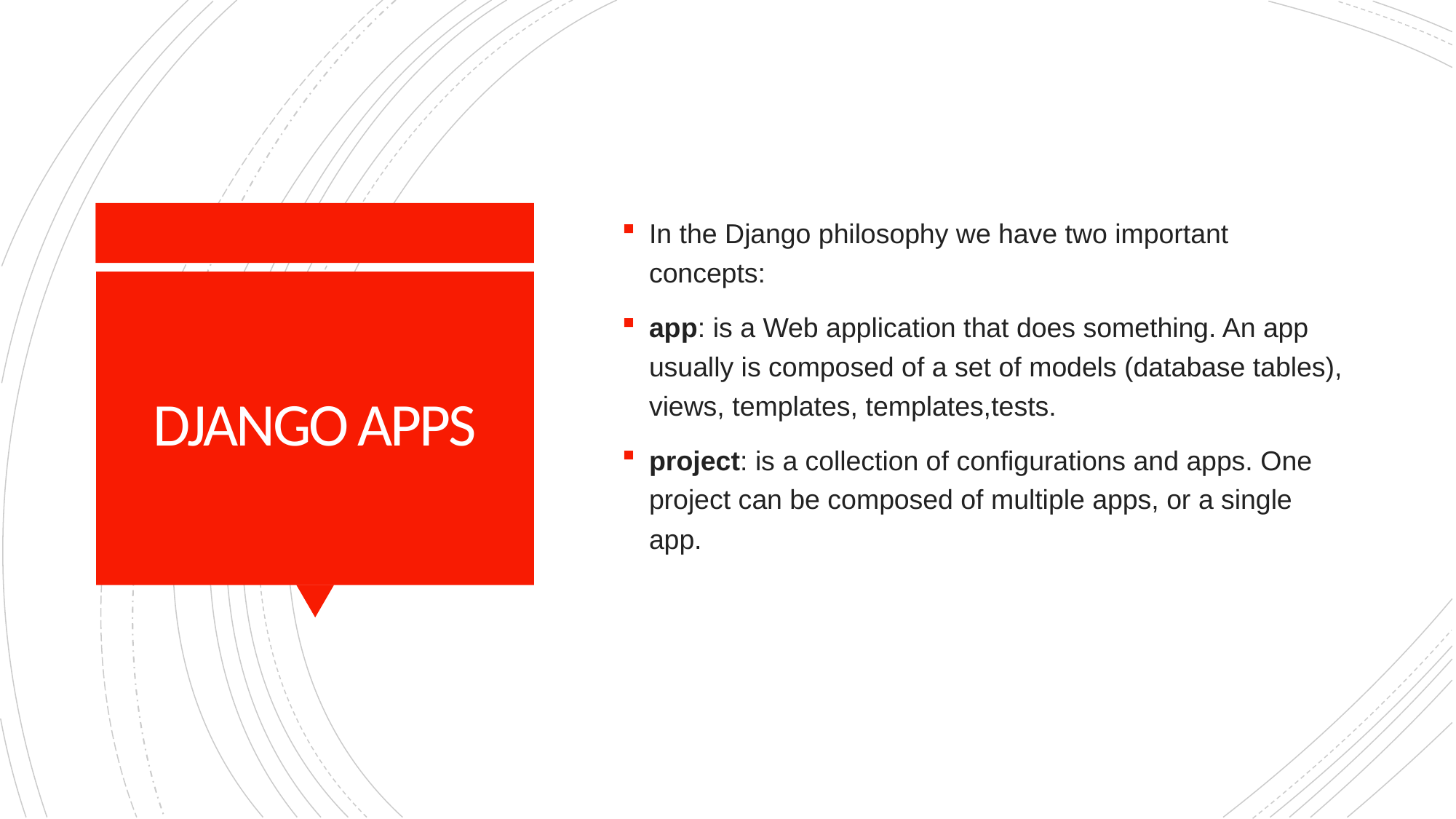

In the Django philosophy we have two important concepts:
app: is a Web application that does something. An app usually is composed of a set of models (database tables), views, templates, templates,tests.
project: is a collection of configurations and apps. One project can be composed of multiple apps, or a single app.

# DJANGO APPS